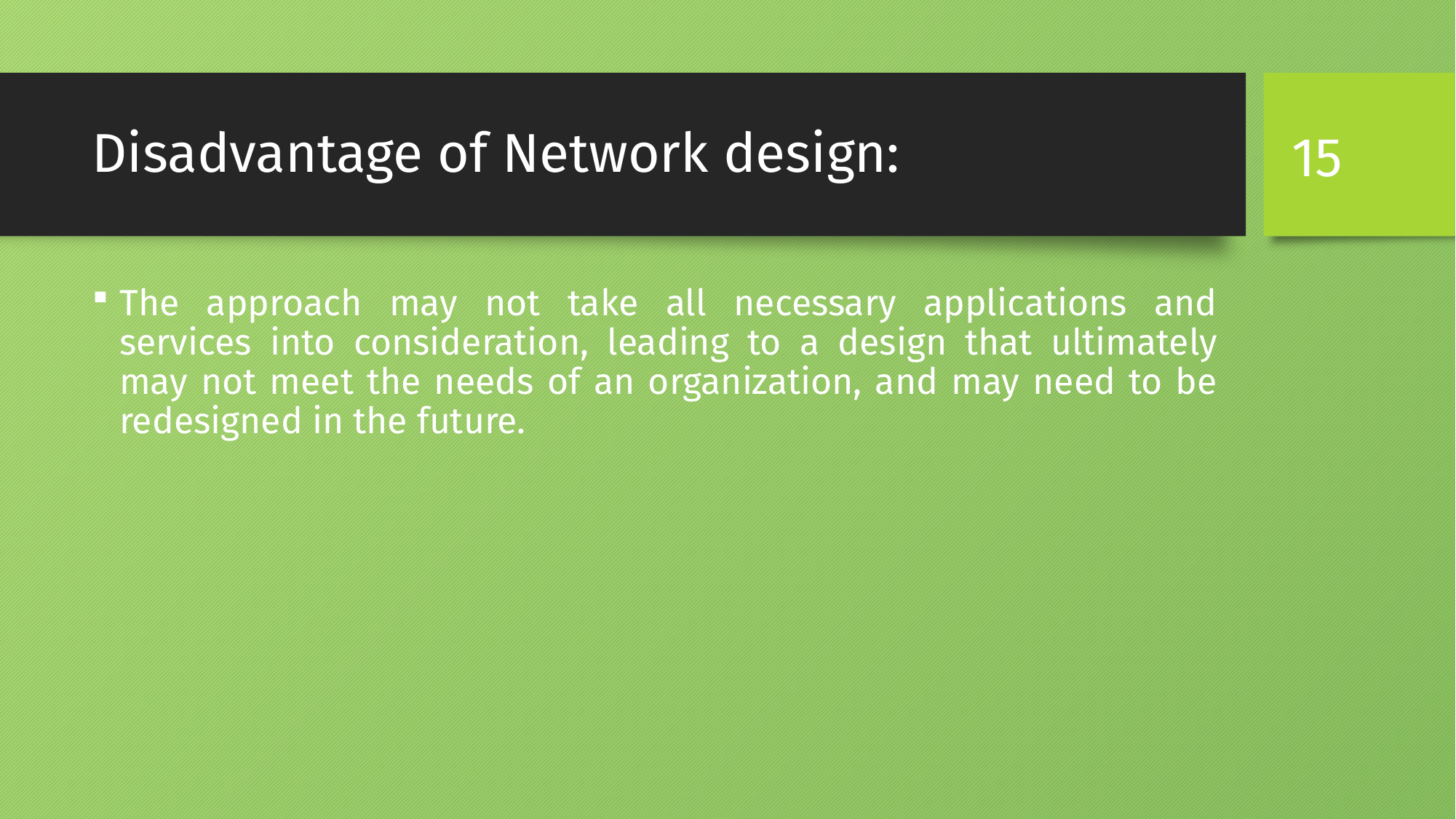

# Disadvantage of Network design:
15
The approach may not take all necessary applications and services into consideration, leading to a design that ultimately may not meet the needs of an organization, and may need to be redesigned in the future.